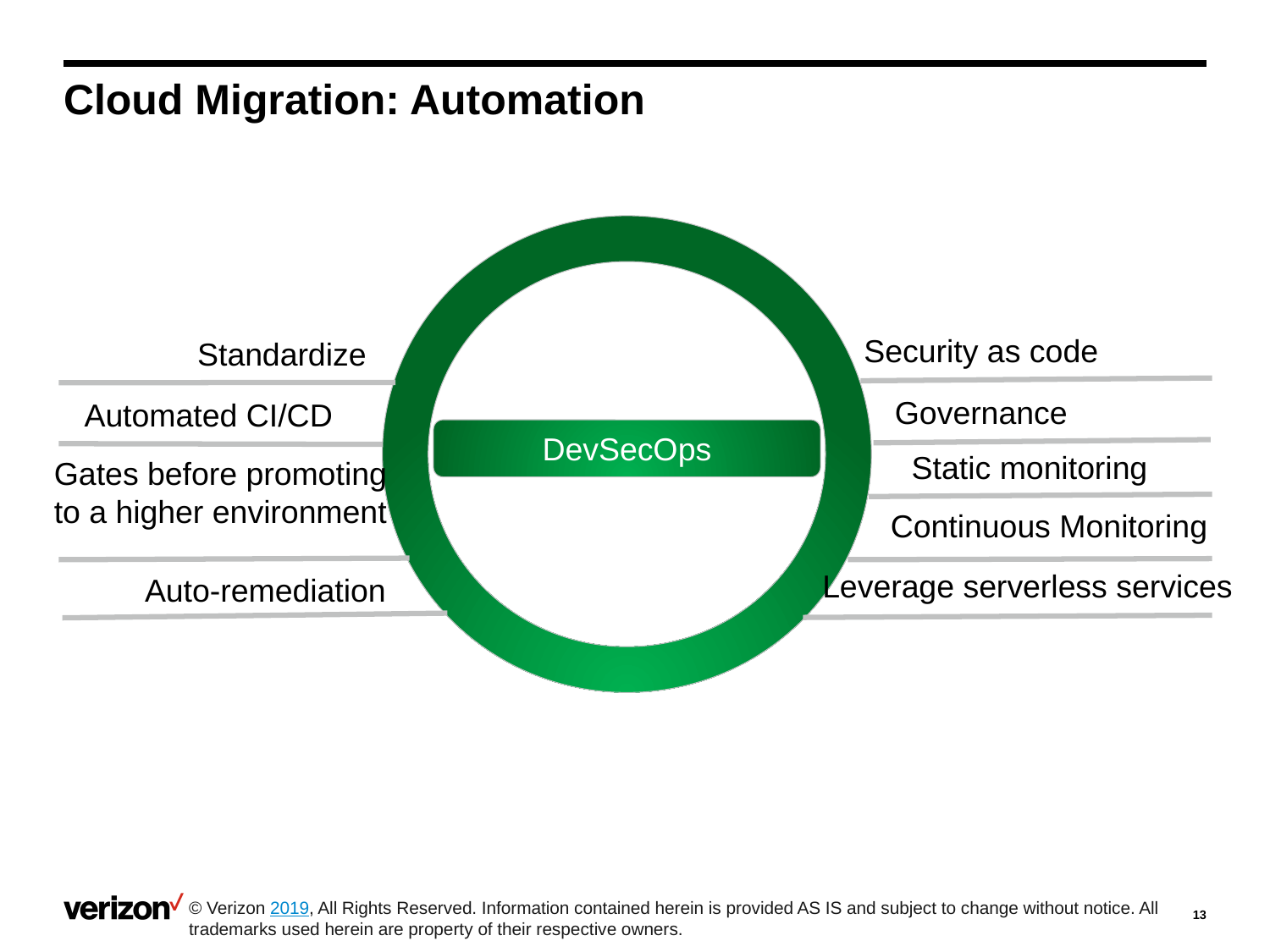

# Cloud Migration: Automation

Security as code
Standardize
Governance
Automated CI/CD
DevSecOps
Static monitoring
Gates before promoting
to a higher environment
Continuous Monitoring
Leverage serverless services
Auto-remediation
© Verizon 2019, All Rights Reserved. Information contained herein is provided AS IS and subject to change without notice. All trademarks used herein are property of their respective owners.
13